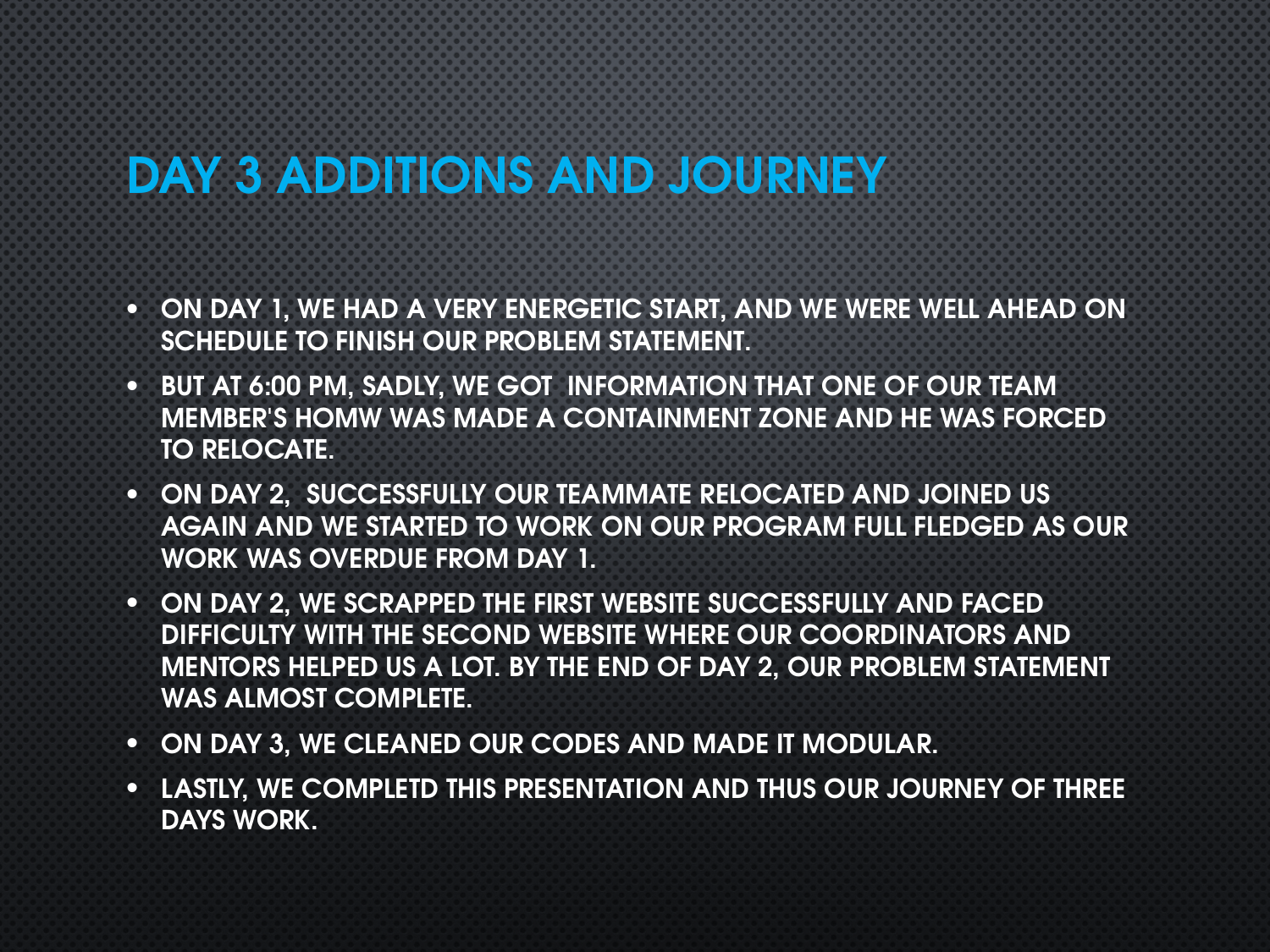

# Day 3 additions and Journey
On day 1, we had a very energetic start, and we were well ahead on schedule to finish our problem statement.
But at 6:00 pm, sadly, we got  information that one of our team member's homw was made a containment zone and he was forced to relocate.
On day 2,  successfully our teammate relocated and joined us again and we started to work on our program full fledged as our work was overdue from day 1.
On day 2, we scrapped the first website successfully and faced difficulty with the second website where our coordinators and mentors helped us a lot. By the end of day 2, our problem statement was almost complete.
On day 3, we cleaned our codes and made it modular.
Lastly, we completd this presentation and thus our journey of three days work.